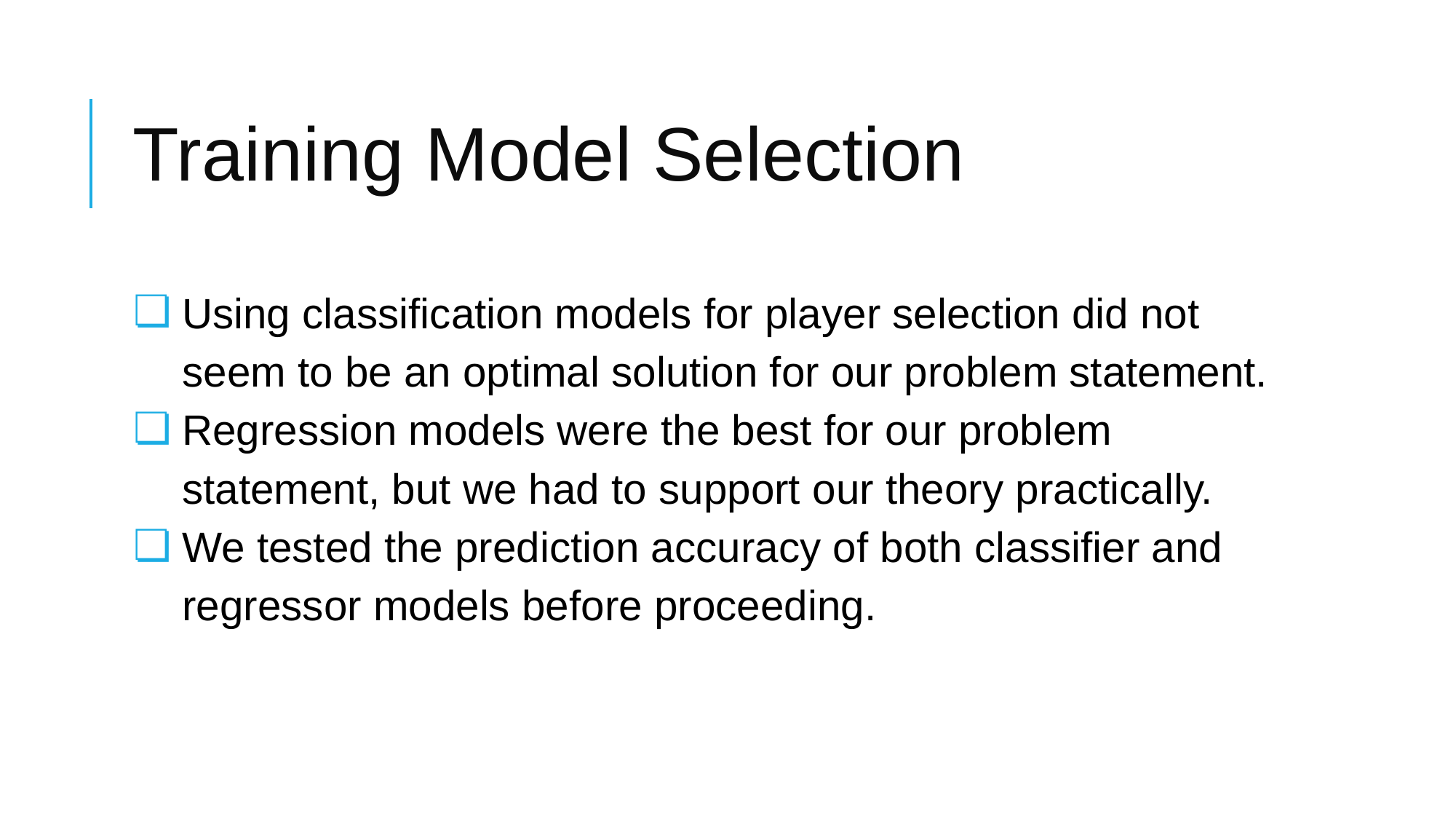

# Training Model Selection
Using classification models for player selection did not seem to be an optimal solution for our problem statement.
Regression models were the best for our problem statement, but we had to support our theory practically.
We tested the prediction accuracy of both classifier and regressor models before proceeding.